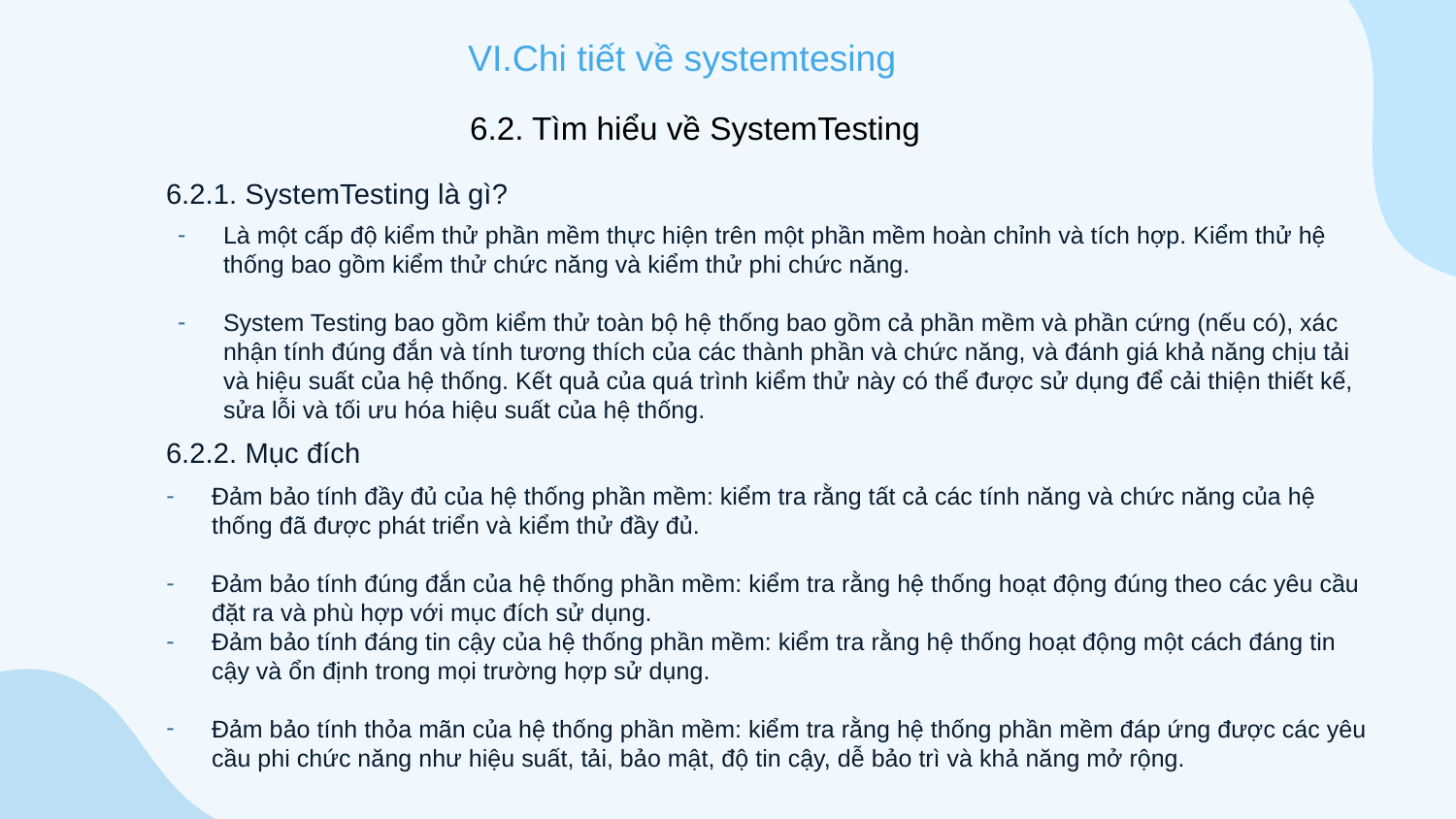

# VI.Chi tiết về systemtesing
6.2. Tìm hiểu về SystemTesting

6.2.1. SystemTesting là gì?
Là một cấp độ kiểm thử phần mềm thực hiện trên một phần mềm hoàn chỉnh và tích hợp. Kiểm thử hệ thống bao gồm kiểm thử chức năng và kiểm thử phi chức năng.
System Testing bao gồm kiểm thử toàn bộ hệ thống bao gồm cả phần mềm và phần cứng (nếu có), xác nhận tính đúng đắn và tính tương thích của các thành phần và chức năng, và đánh giá khả năng chịu tải và hiệu suất của hệ thống. Kết quả của quá trình kiểm thử này có thể được sử dụng để cải thiện thiết kế, sửa lỗi và tối ưu hóa hiệu suất của hệ thống.
6.2.2. Mục đích
Đảm bảo tính đầy đủ của hệ thống phần mềm: kiểm tra rằng tất cả các tính năng và chức năng của hệ thống đã được phát triển và kiểm thử đầy đủ.

Đảm bảo tính đúng đắn của hệ thống phần mềm: kiểm tra rằng hệ thống hoạt động đúng theo các yêu cầu đặt ra và phù hợp với mục đích sử dụng.
Đảm bảo tính đáng tin cậy của hệ thống phần mềm: kiểm tra rằng hệ thống hoạt động một cách đáng tin cậy và ổn định trong mọi trường hợp sử dụng.

Đảm bảo tính thỏa mãn của hệ thống phần mềm: kiểm tra rằng hệ thống phần mềm đáp ứng được các yêu cầu phi chức năng như hiệu suất, tải, bảo mật, độ tin cậy, dễ bảo trì và khả năng mở rộng.